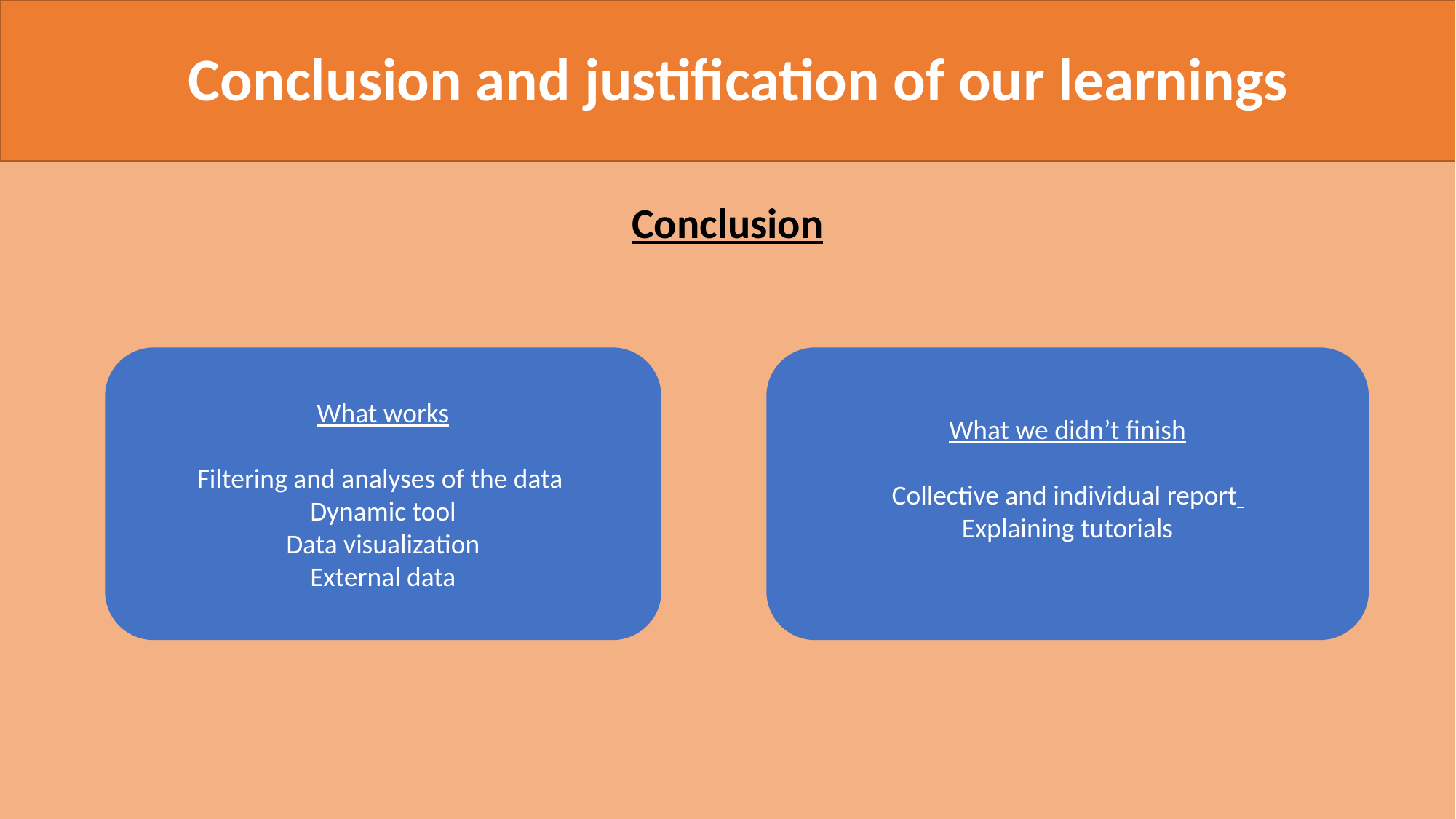

Conclusion and justification of our learnings
Conclusion
What works

Filtering and analyses of the data
Dynamic tool
Data visualization
External data
What we didn’t finish

Collective and individual report
Explaining tutorials

18